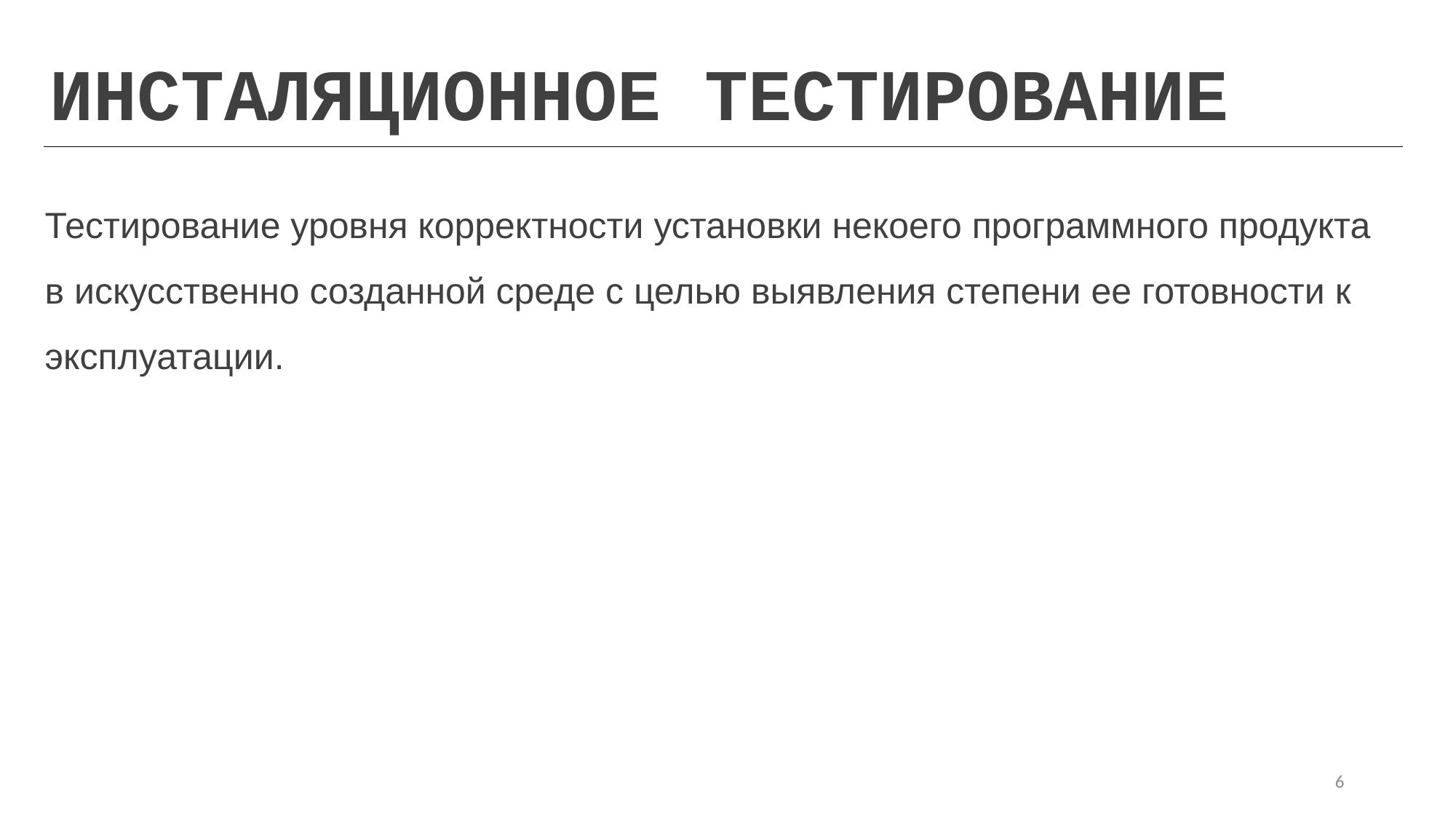

ИНСТАЛЯЦИОННОЕ ТЕСТИРОВАНИЕ
Тестирование уровня корректности установки некоего программного продукта в искусственно созданной среде с целью выявления степени ее готовности к эксплуатации.
6